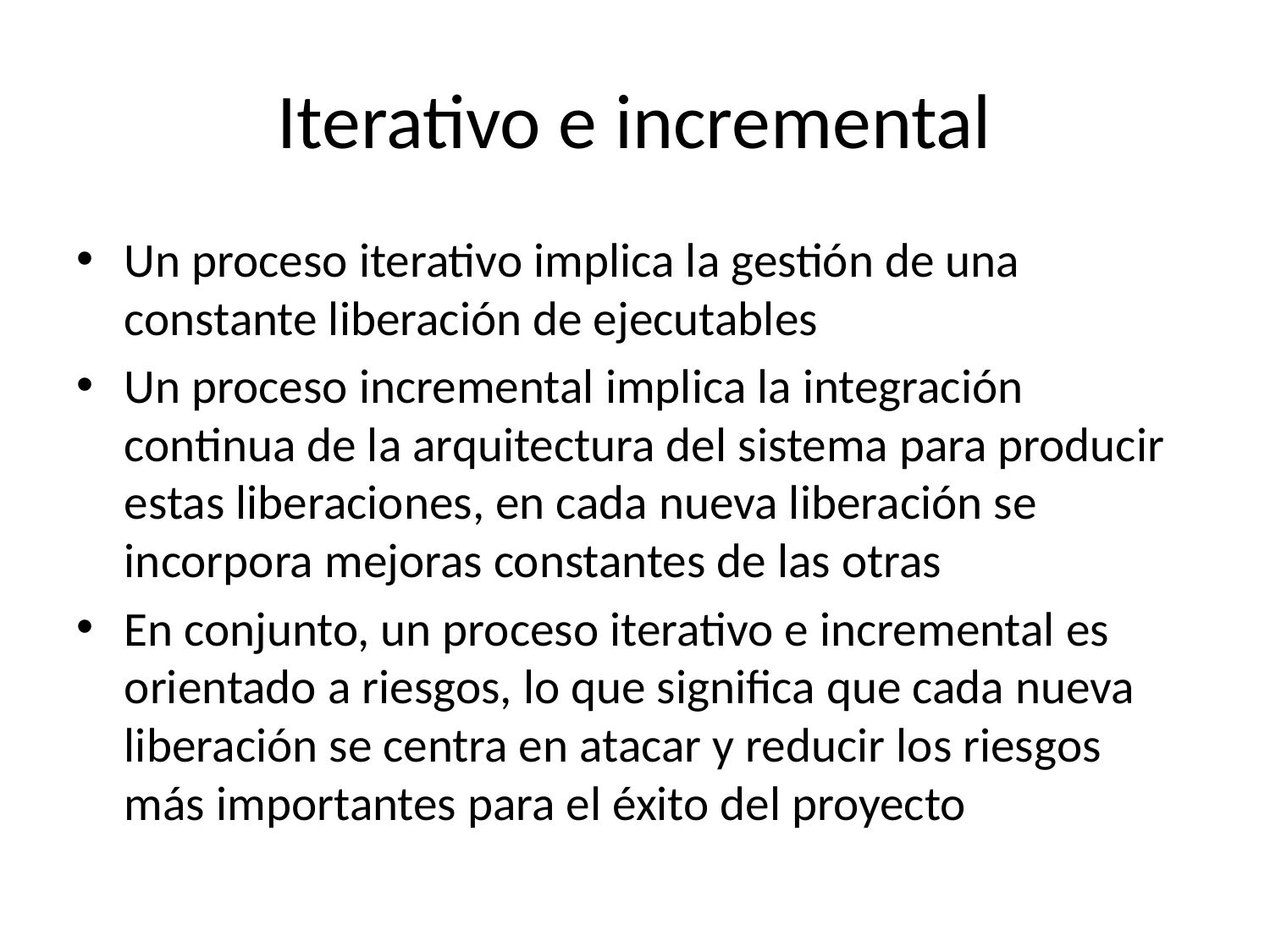

# Iterativo e incremental
Un proceso iterativo implica la gestión de una constante liberación de ejecutables
Un proceso incremental implica la integración continua de la arquitectura del sistema para producir estas liberaciones, en cada nueva liberación se incorpora mejoras constantes de las otras
En conjunto, un proceso iterativo e incremental es orientado a riesgos, lo que significa que cada nueva liberación se centra en atacar y reducir los riesgos más importantes para el éxito del proyecto